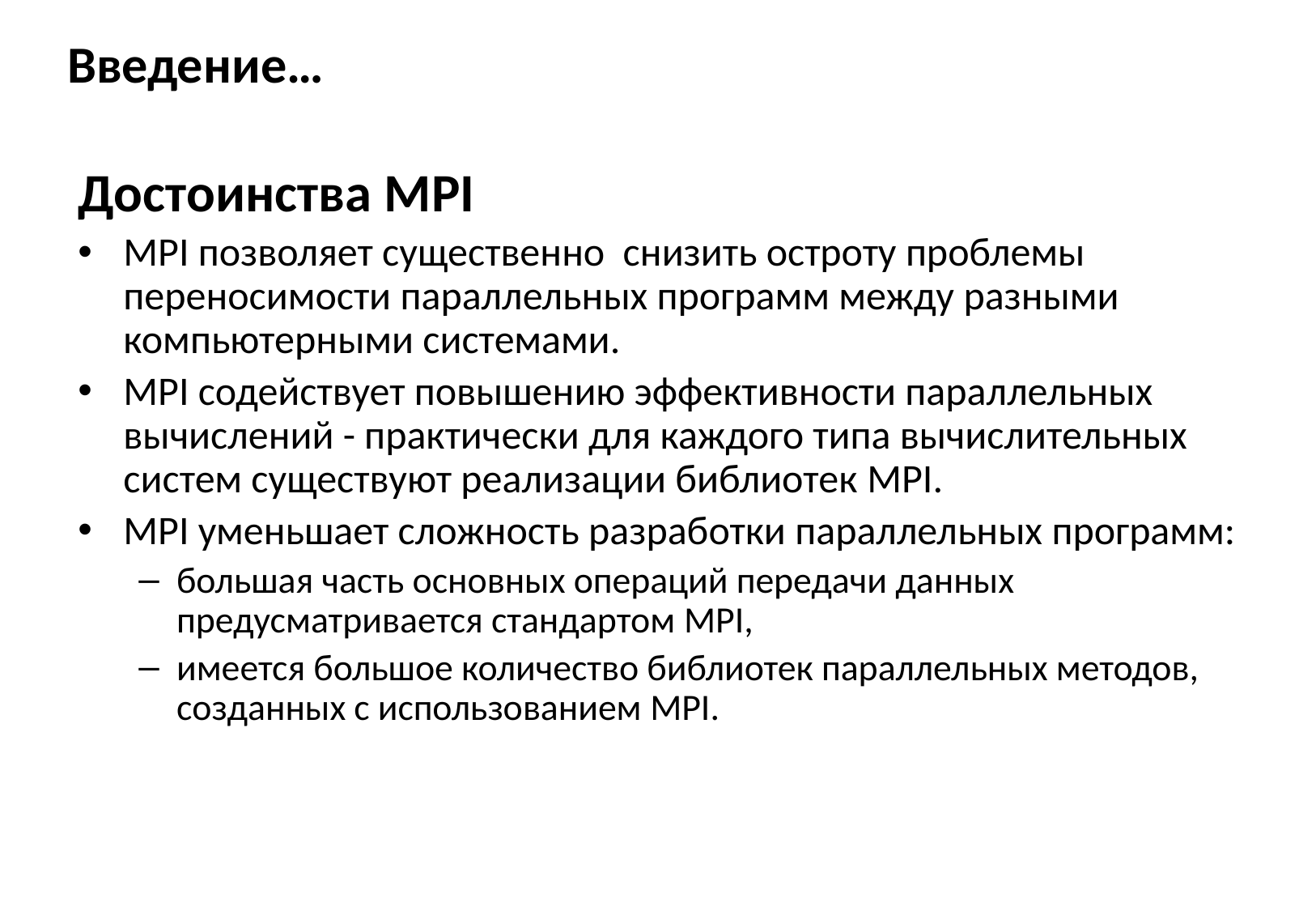

# Введение…
Достоинства MPI
MPI позволяет существенно  снизить остроту проблемы переносимости параллельных программ между разными компьютерными системами.
MPI содействует повышению эффективности параллельных вычислений - практически для каждого типа вычислительных систем существуют реализации библиотек MPI.
MPI уменьшает сложность разработки параллельных программ:
большая часть основных операций передачи данных предусматривается стандартом MPI,
имеется большое количество библиотек параллельных методов, созданных с использованием MPI.